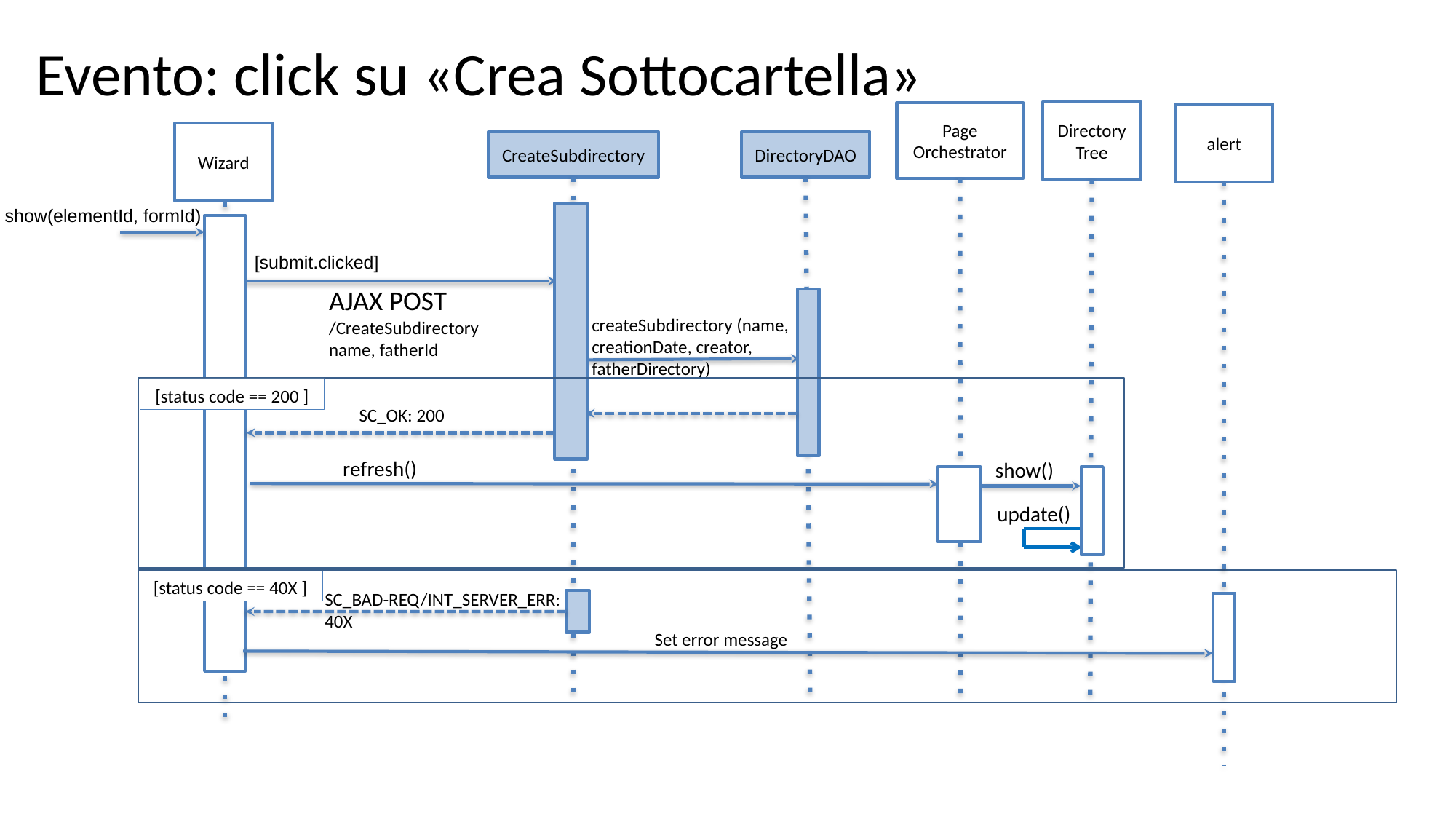

# Evento: click su «Crea Sottocartella»
DirectoryTree
Page
Orchestrator
alert
Wizard
CreateSubdirectory
DirectoryDAO
show(elementId, formId)

[submit.clicked]
AJAX POST
/CreateSubdirectory
name, fatherId

createSubdirectory (name, creationDate, creator, fatherDirectory)

[status code == 200 ]
SC_OK: 200
refresh()
show()

update()

[status code == 40X ]
SC_BAD-REQ/INT_SERVER_ERR: 40X

Set error message